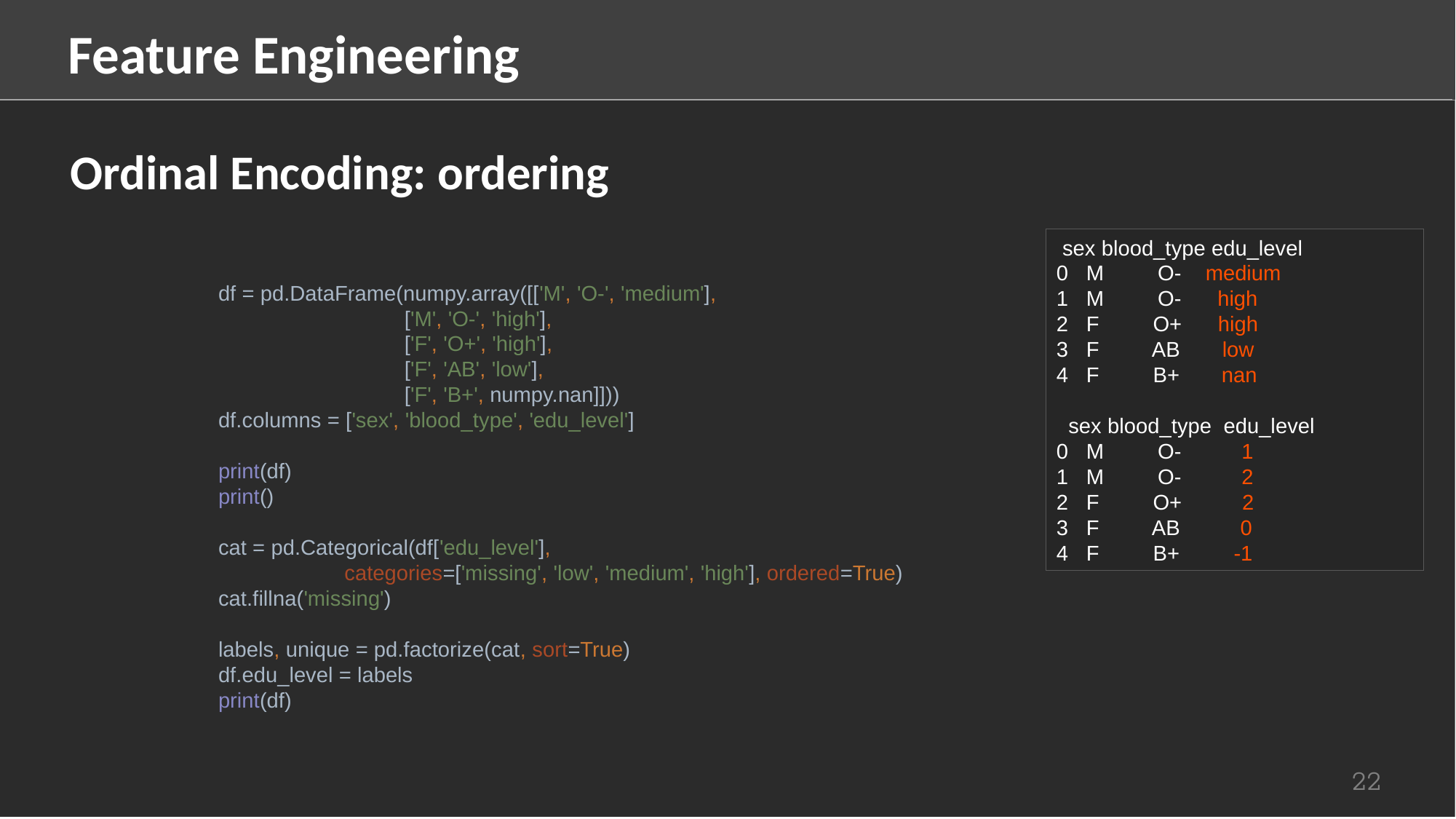

Feature Engineering
Ordinal Encoding: ordering
 sex blood_type edu_level
0   M         O-    medium
1   M         O-      high
2   F         O+      high
3   F         AB       low
4   F         B+       nan

  sex blood_type  edu_level
0   M         O-          1
1   M         O-          2
2   F         O+          2
3   F         AB          0
4   F         B+         -1
df = pd.DataFrame(numpy.array([['M', 'O-', 'medium'],
                               ['M', 'O-', 'high'],
                               ['F', 'O+', 'high'],
                               ['F', 'AB', 'low'],
                               ['F', 'B+', numpy.nan]]))
df.columns = ['sex', 'blood_type', 'edu_level']
print(df)
print()
cat = pd.Categorical(df['edu_level'],
                     categories=['missing', 'low', 'medium', 'high'], ordered=True)
cat.fillna('missing')
labels, unique = pd.factorize(cat, sort=True)
df.edu_level = labels
print(df)